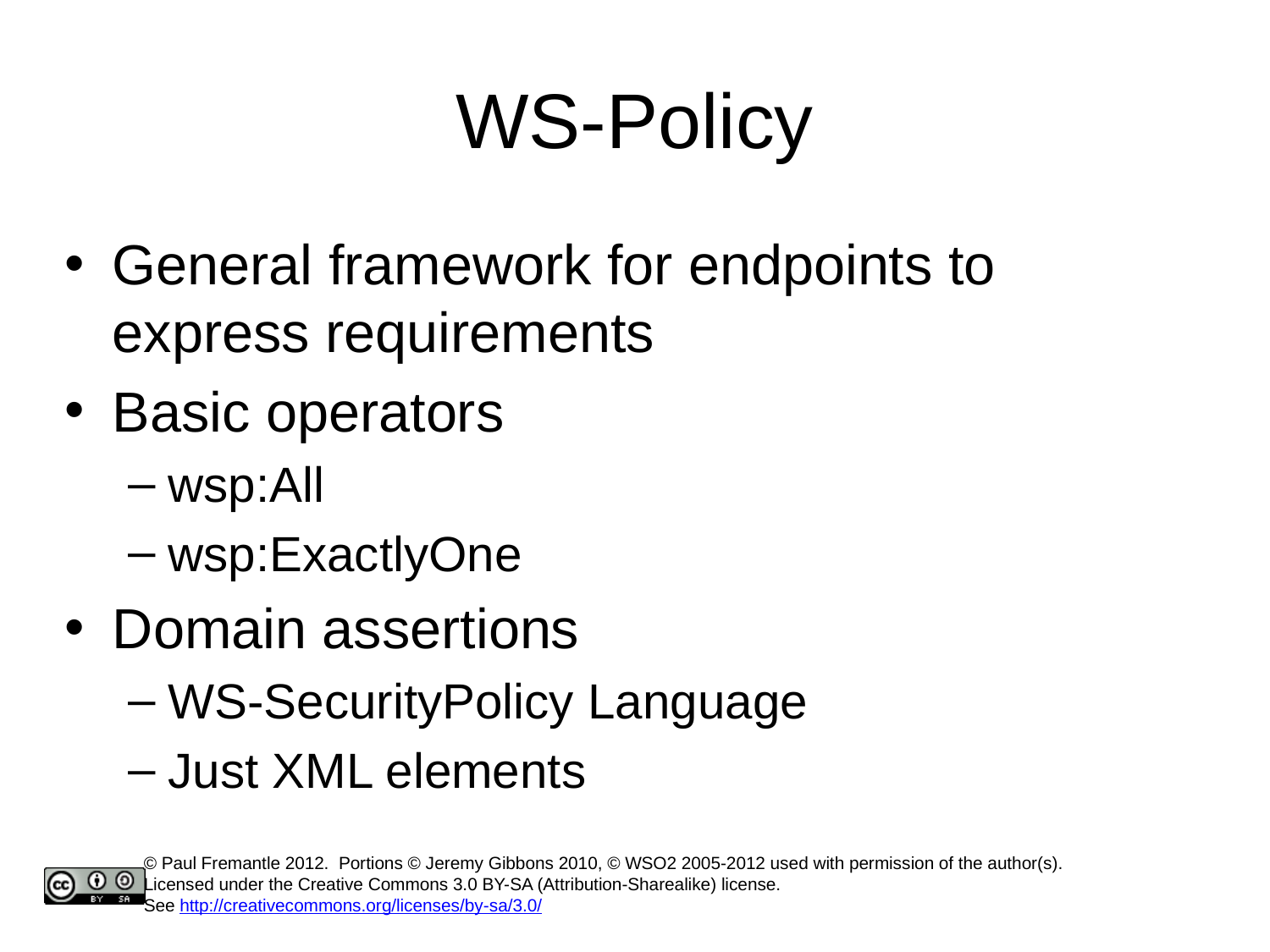

# WS-Policy
General framework for endpoints to express requirements
Basic operators
wsp:All
wsp:ExactlyOne
Domain assertions
WS-SecurityPolicy Language
Just XML elements